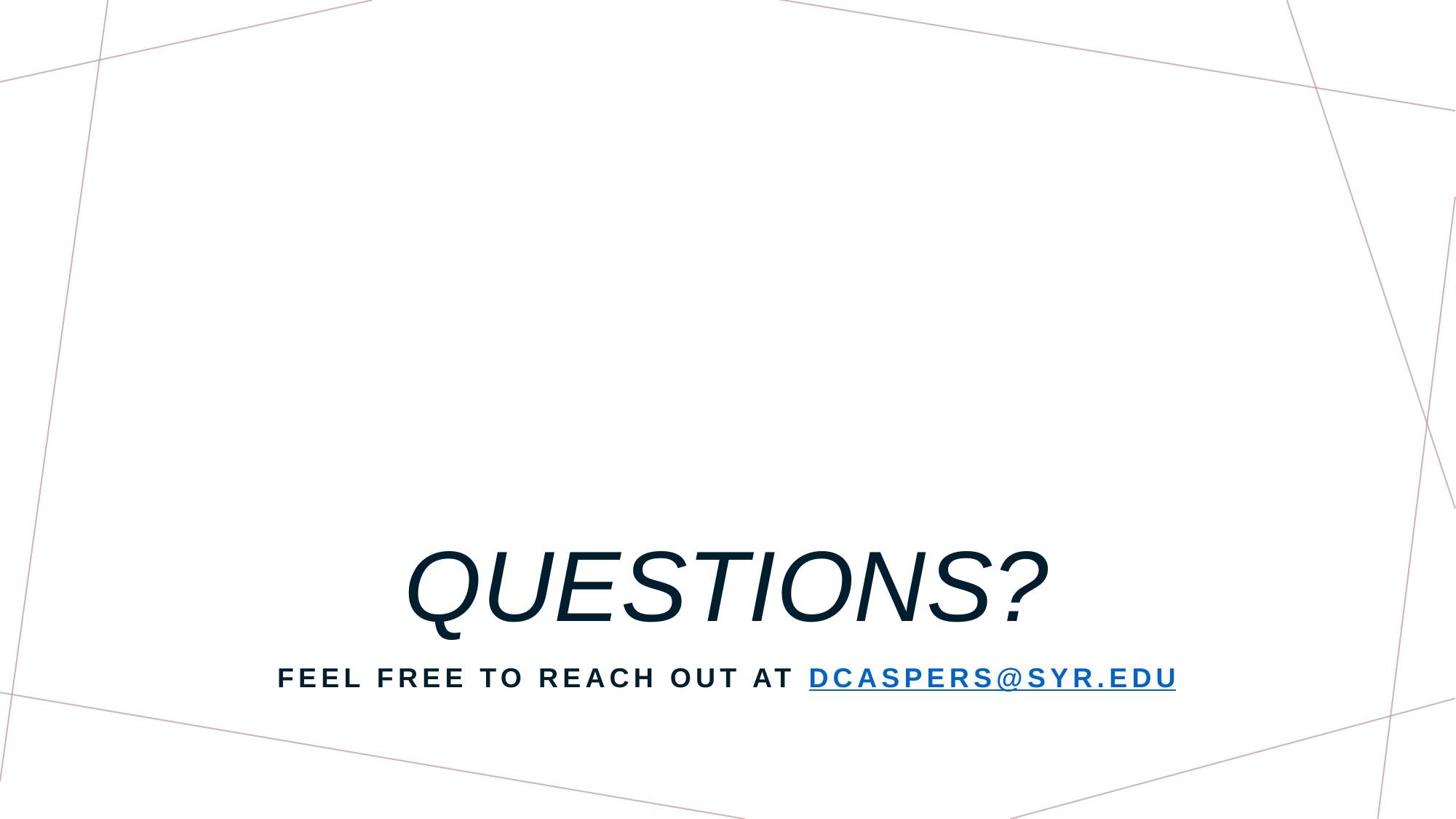

# Questions?
Feel free to reach out at dcaspers@syr.edu